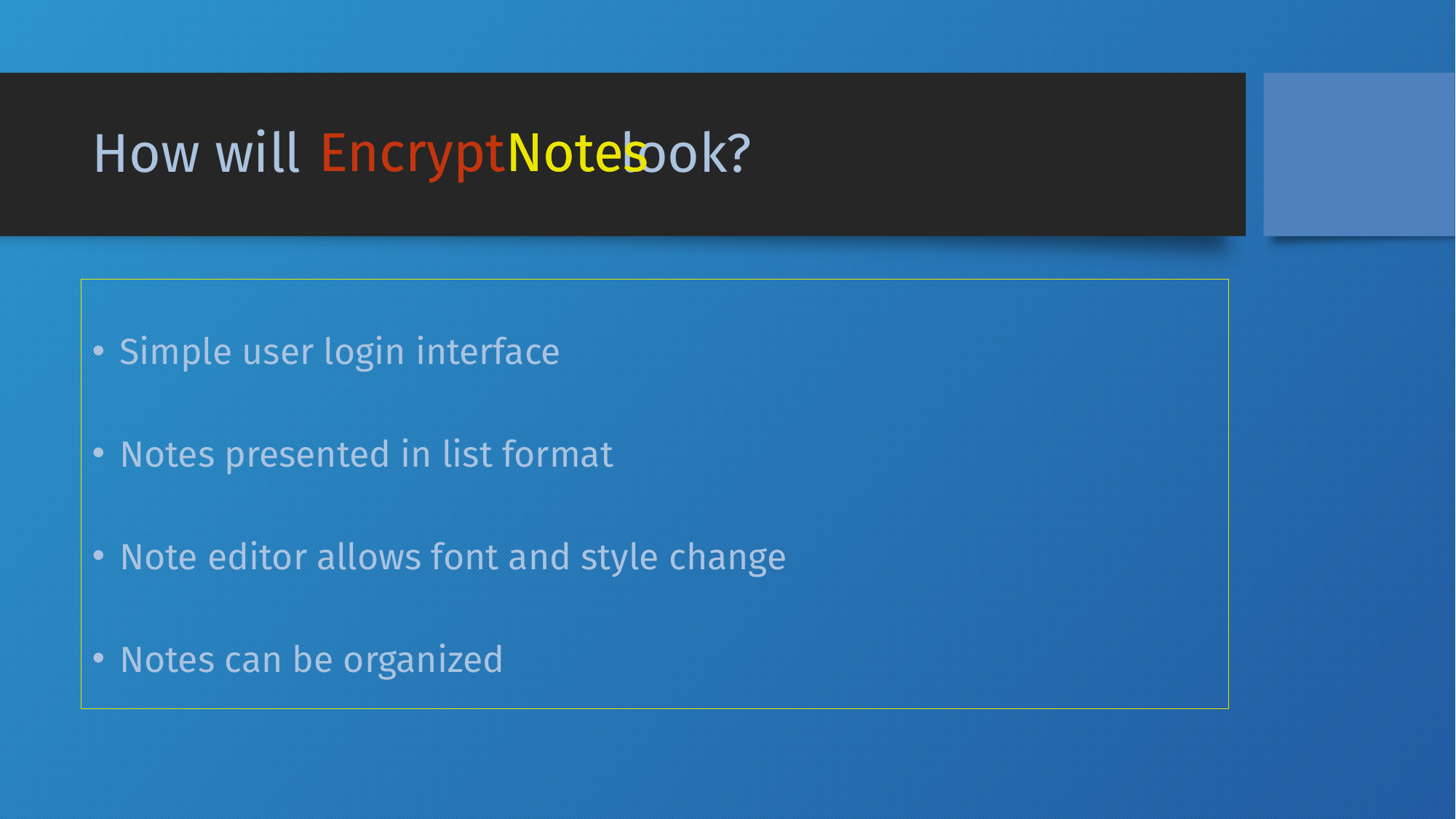

# How will                      look?
EncryptNotes
EncryptNotes
Simple user login interface
Notes presented in list format
Note editor allows font and style change
Notes can be organized